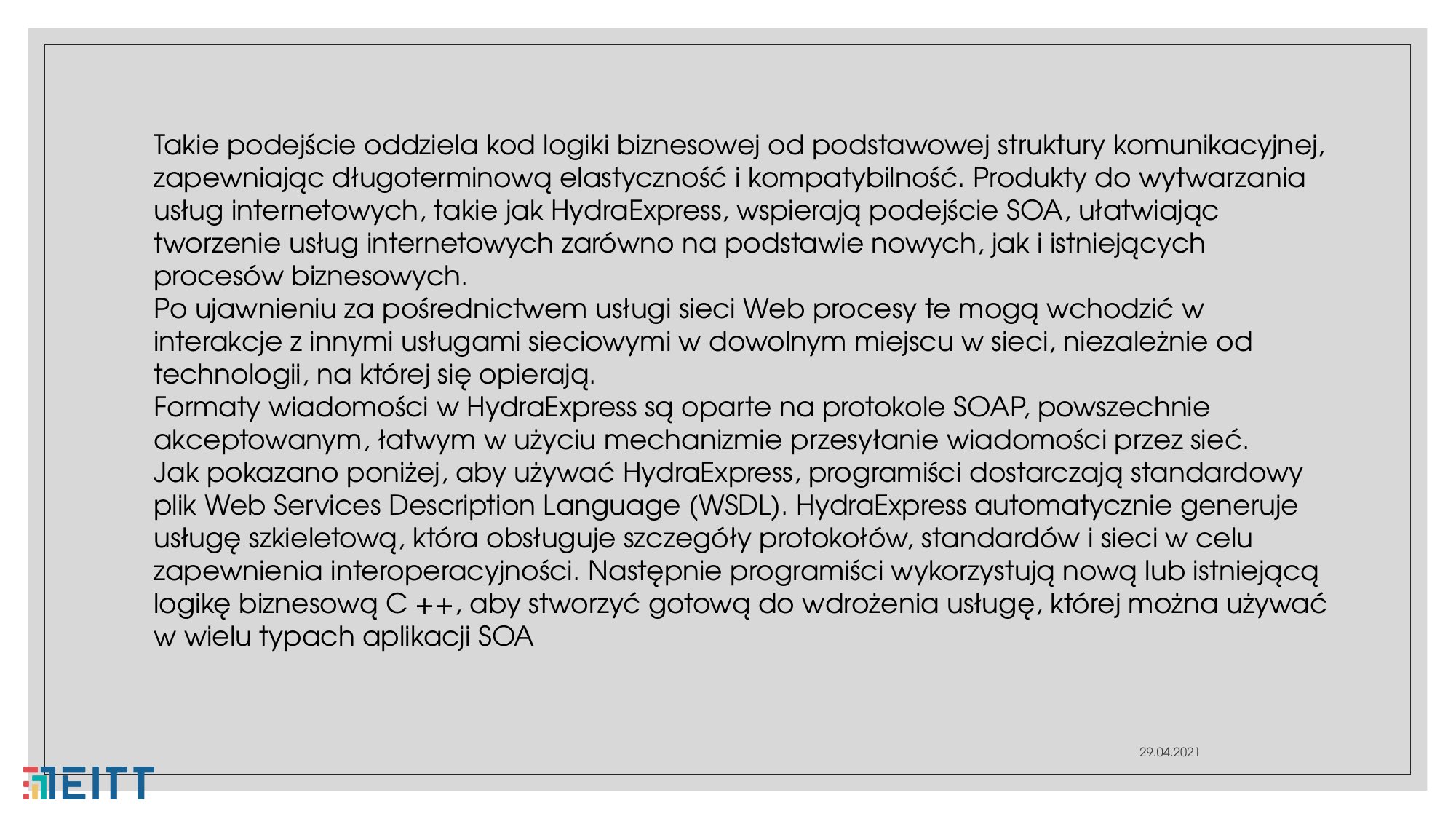

Takie podejście oddziela kod logiki biznesowej od podstawowej struktury komunikacyjnej, zapewniając długoterminową elastyczność i kompatybilność. Produkty do wytwarzania usług internetowych, takie jak HydraExpress, wspierają podejście SOA, ułatwiając tworzenie usług internetowych zarówno na podstawie nowych, jak i istniejących procesów biznesowych.
Po ujawnieniu za pośrednictwem usługi sieci Web procesy te mogą wchodzić w interakcje z innymi usługami sieciowymi w dowolnym miejscu w sieci, niezależnie od technologii, na której się opierają.
Formaty wiadomości w HydraExpress są oparte na protokole SOAP, powszechnie akceptowanym, łatwym w użyciu mechanizmie przesyłanie wiadomości przez sieć.
Jak pokazano poniżej, aby używać HydraExpress, programiści dostarczają standardowy plik Web Services Description Language (WSDL). HydraExpress automatycznie generuje usługę szkieletową, która obsługuje szczegóły protokołów, standardów i sieci w celu zapewnienia interoperacyjności. Następnie programiści wykorzystują nową lub istniejącą logikę biznesową C ++, aby stworzyć gotową do wdrożenia usługę, której można używać w wielu typach aplikacji SOA
29.04.2021